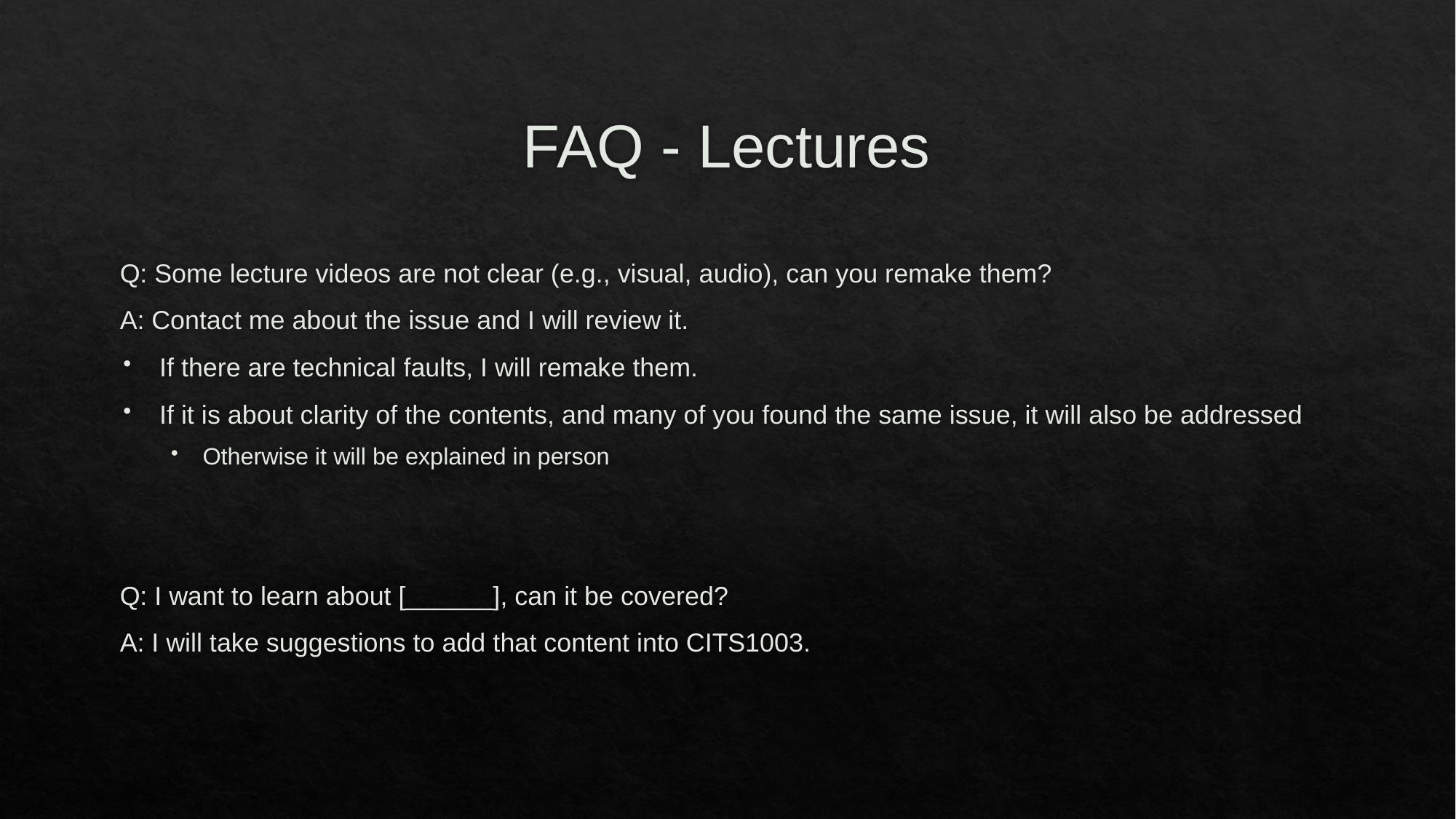

# FAQ - Lectures
Q: Some lecture videos are not clear (e.g., visual, audio), can you remake them?
A: Contact me about the issue and I will review it.
If there are technical faults, I will remake them.
If it is about clarity of the contents, and many of you found the same issue, it will also be addressed
Otherwise it will be explained in person

Q: I want to learn about [______], can it be covered?
A: I will take suggestions to add that content into CITS1003.